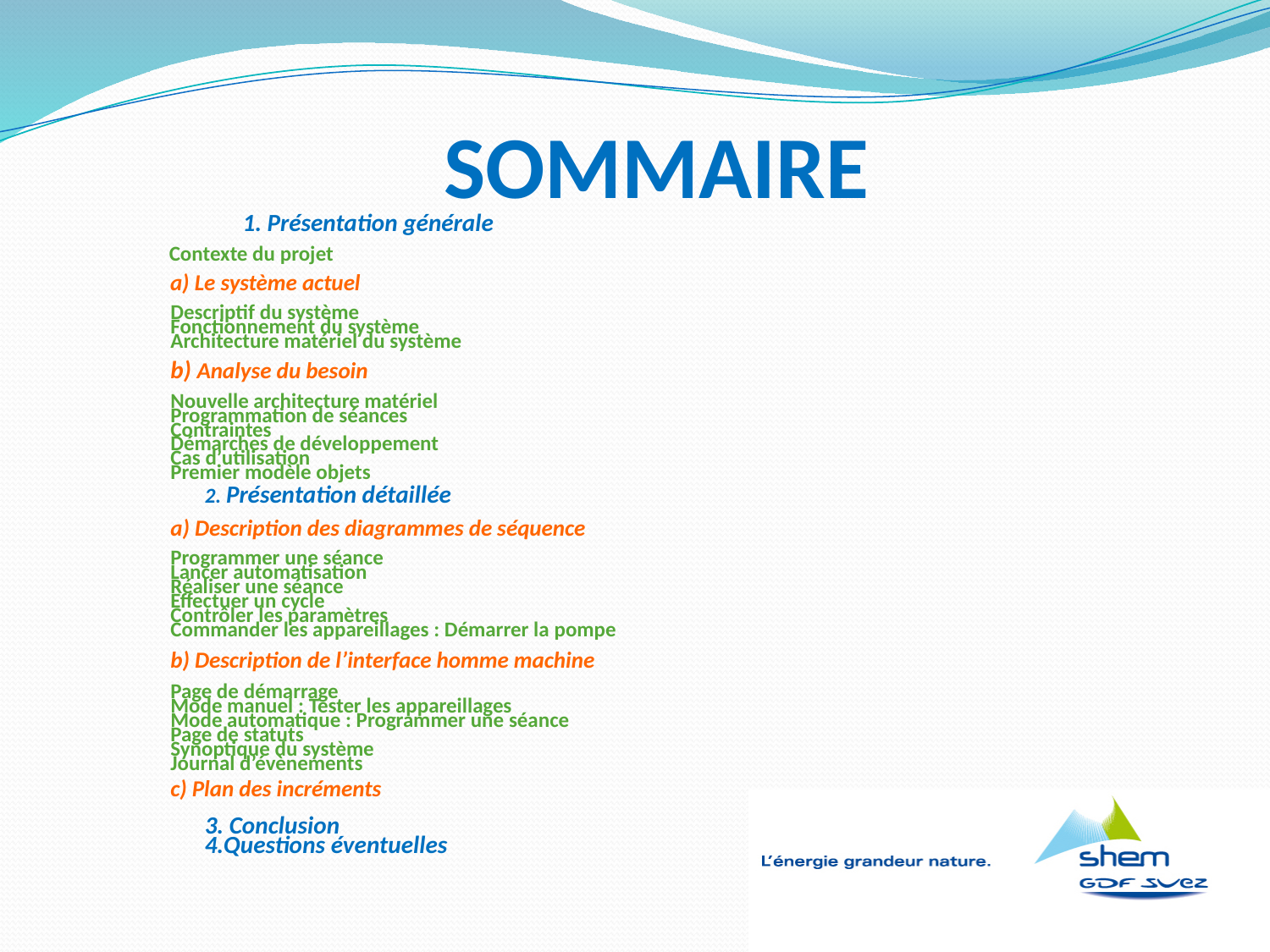

# SOMMAIRE
		1. Présentation générale

	           Contexte du projet

                   a) Le système actuel

Descriptif du système
Fonctionnement du système
Architecture matériel du système

b) Analyse du besoin

Nouvelle architecture matériel
Programmation de séances
Contraintes
Démarches de développement
Cas d’utilisation
Premier modèle objets

	2. Présentation détaillée

a) Description des diagrammes de séquence

Programmer une séance
Lancer automatisation
Réaliser une séance
Effectuer un cycle
Contrôler les paramètres
Commander les appareillages : Démarrer la pompe

b) Description de l’interface homme machine

Page de démarrage
Mode manuel : Tester les appareillages
Mode automatique : Programmer une séance
Page de statuts
Synoptique du système
Journal d’évènements

c) Plan des incréments

	3. Conclusion
	4.Questions éventuelles